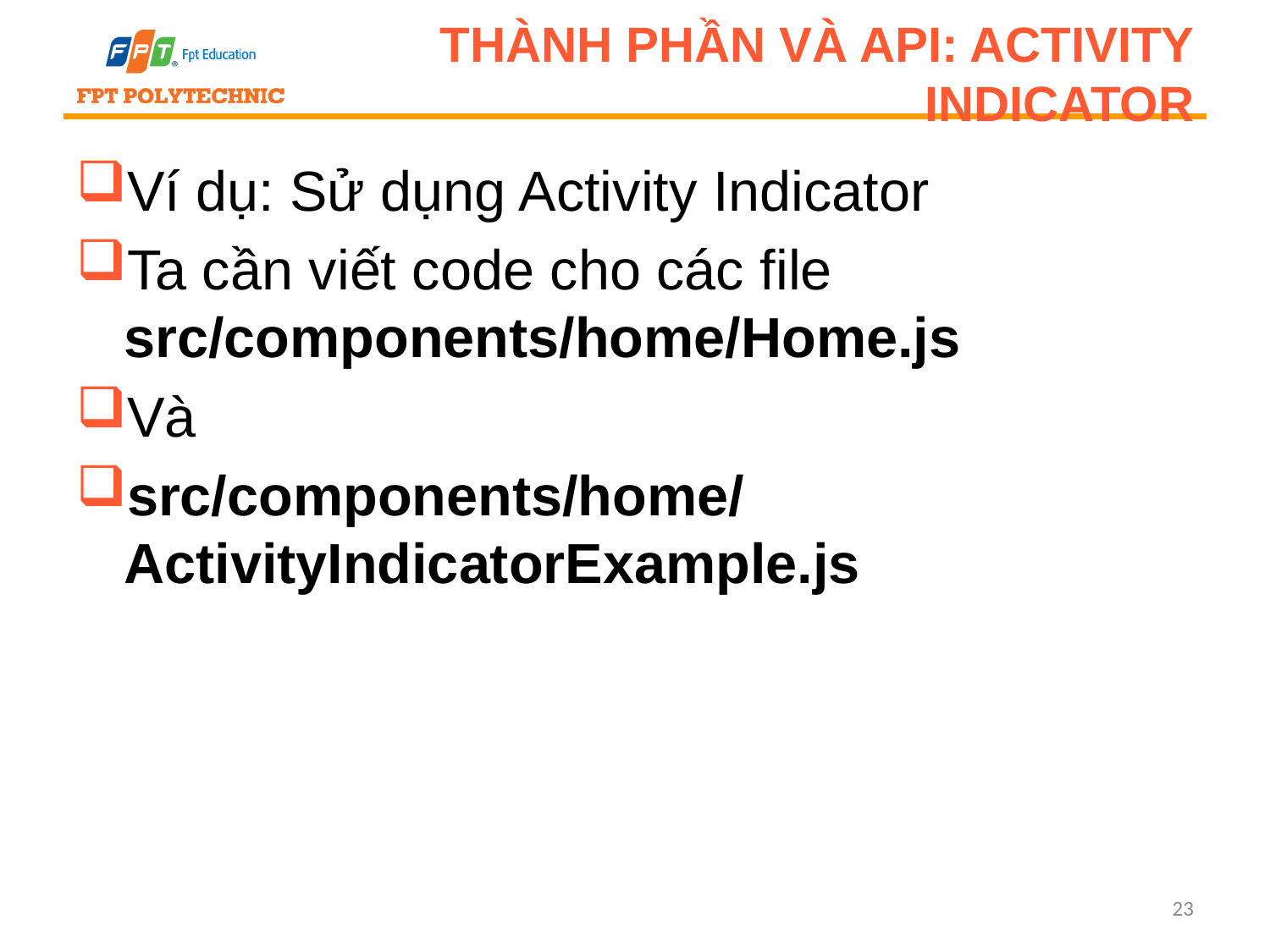

# Thành phần và API: Activity Indicator
Ví dụ: Sử dụng Activity Indicator
Ta cần viết code cho các file src/components/home/Home.js
Và
src/components/home/ActivityIndicatorExample.js

23